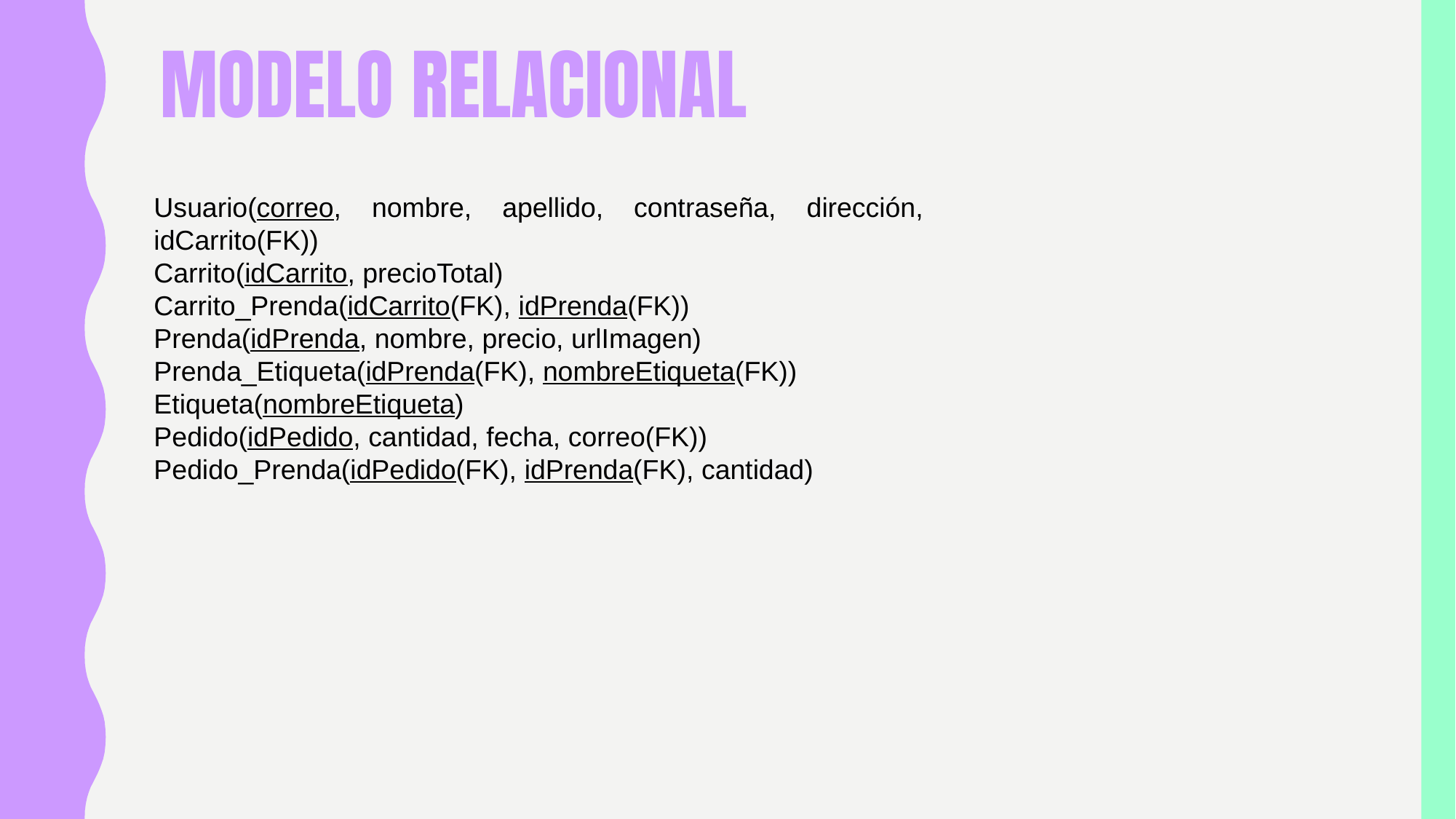

# MODELO RELACIONAL
Usuario(correo, nombre, apellido, contraseña, dirección, idCarrito(FK))
Carrito(idCarrito, precioTotal)
Carrito_Prenda(idCarrito(FK), idPrenda(FK))
Prenda(idPrenda, nombre, precio, urlImagen)
Prenda_Etiqueta(idPrenda(FK), nombreEtiqueta(FK))
Etiqueta(nombreEtiqueta)
Pedido(idPedido, cantidad, fecha, correo(FK))
Pedido_Prenda(idPedido(FK), idPrenda(FK), cantidad)